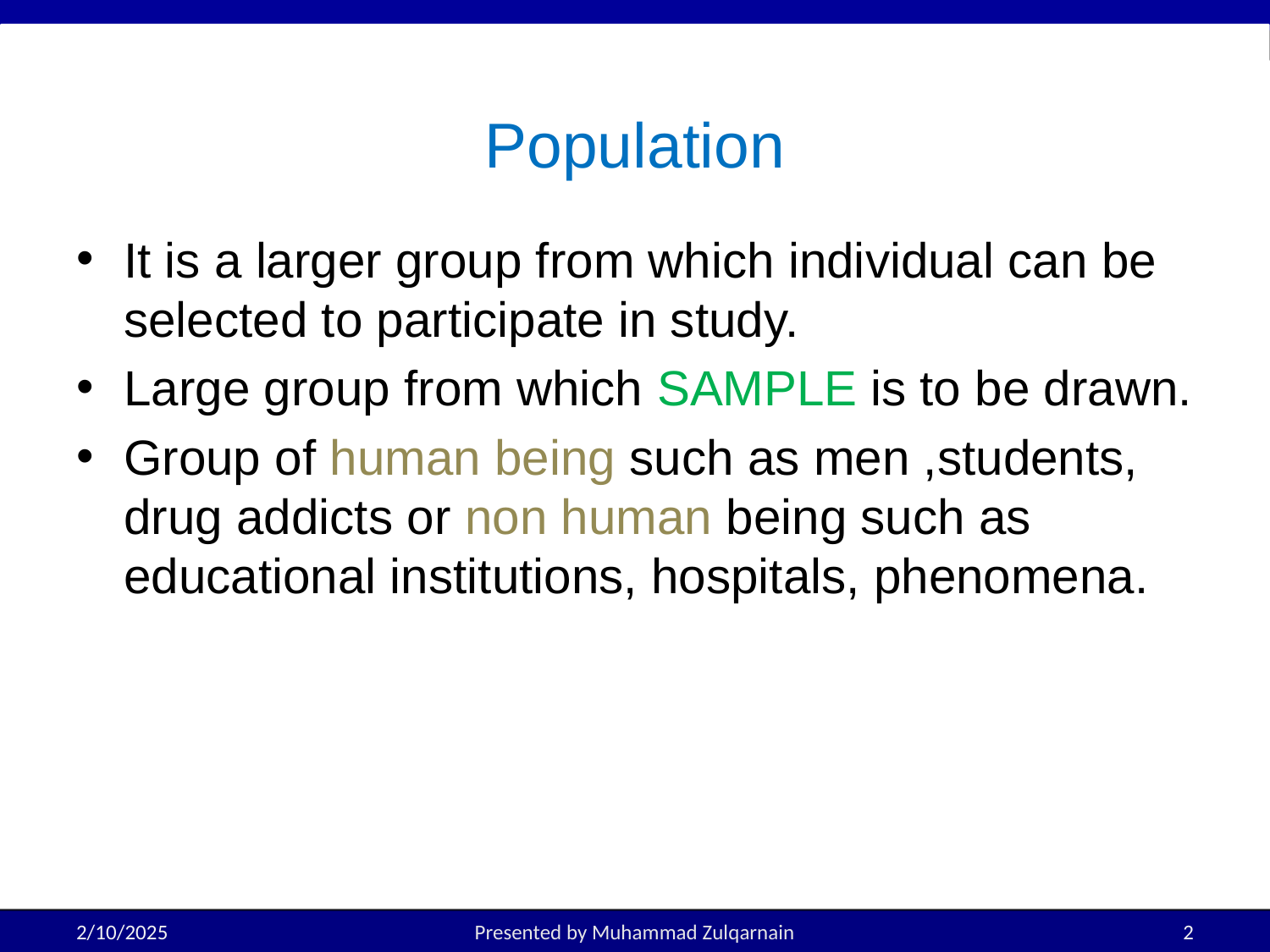

# Population
It is a larger group from which individual can be selected to participate in study.
Large group from which SAMPLE is to be drawn.
Group of human being such as men ,students, drug addicts or non human being such as educational institutions, hospitals, phenomena.

2/10/2025
Presented by Muhammad Zulqarnain
2